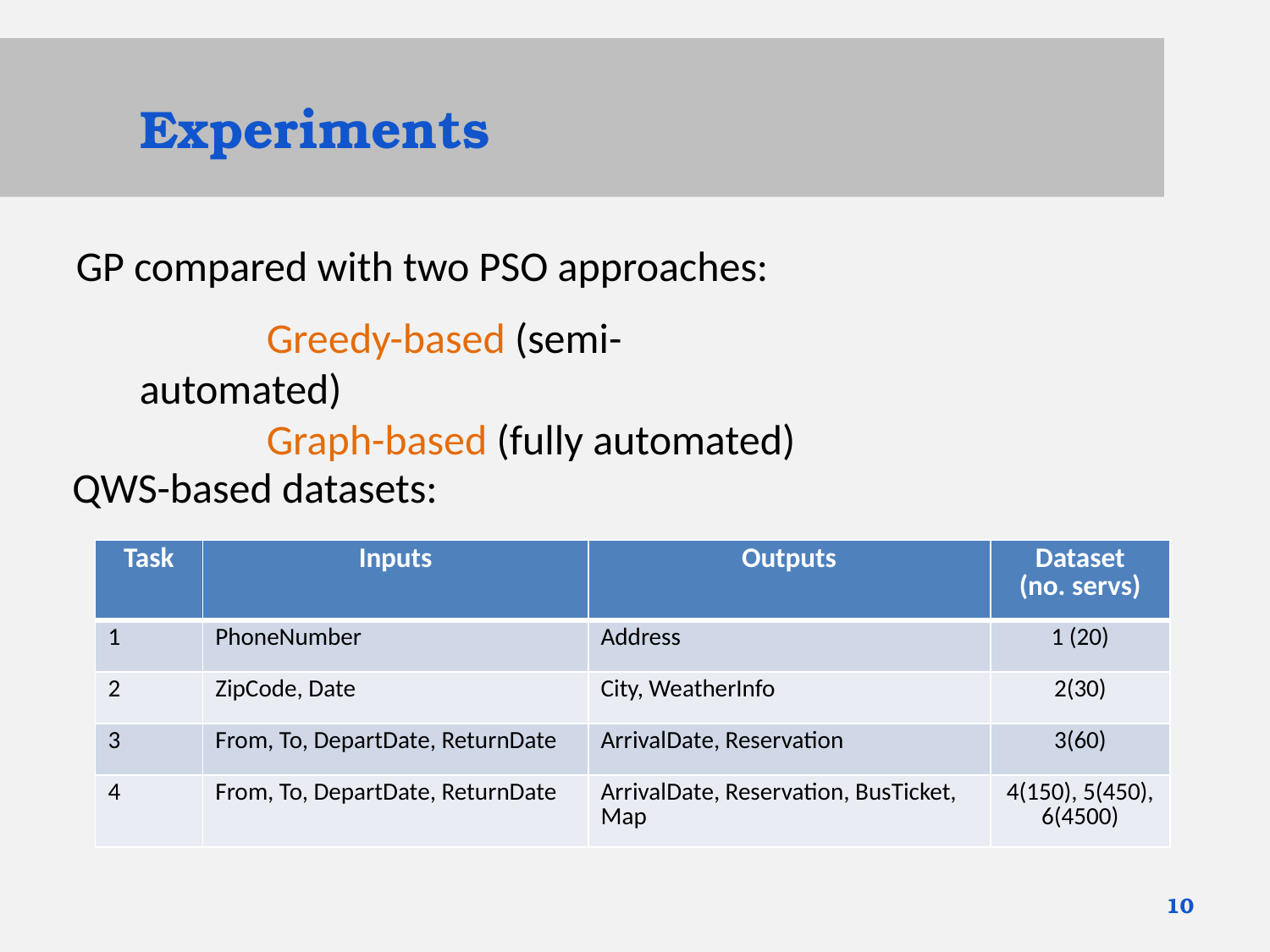

# Experiments
GP compared with two PSO approaches:
	Greedy-based (semi-automated)
	Graph-based (fully automated)
QWS-based datasets:
| Task | Inputs | Outputs | Dataset (no. servs) |
| --- | --- | --- | --- |
| 1 | PhoneNumber | Address | 1 (20) |
| 2 | ZipCode, Date | City, WeatherInfo | 2(30) |
| 3 | From, To, DepartDate, ReturnDate | ArrivalDate, Reservation | 3(60) |
| 4 | From, To, DepartDate, ReturnDate | ArrivalDate, Reservation, BusTicket, Map | 4(150), 5(450), 6(4500) |
10